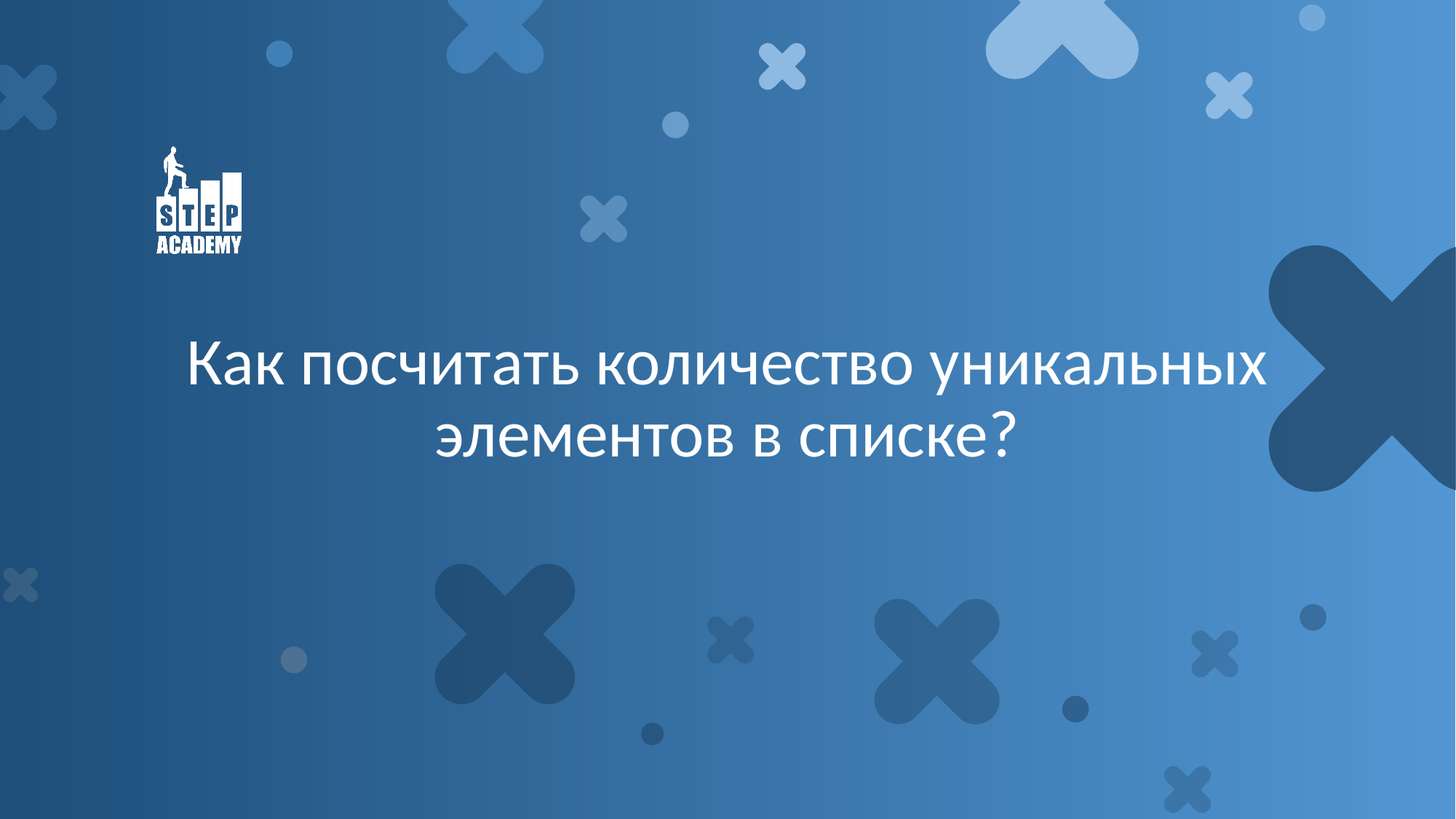

# Как посчитать количество уникальных элементов в списке?